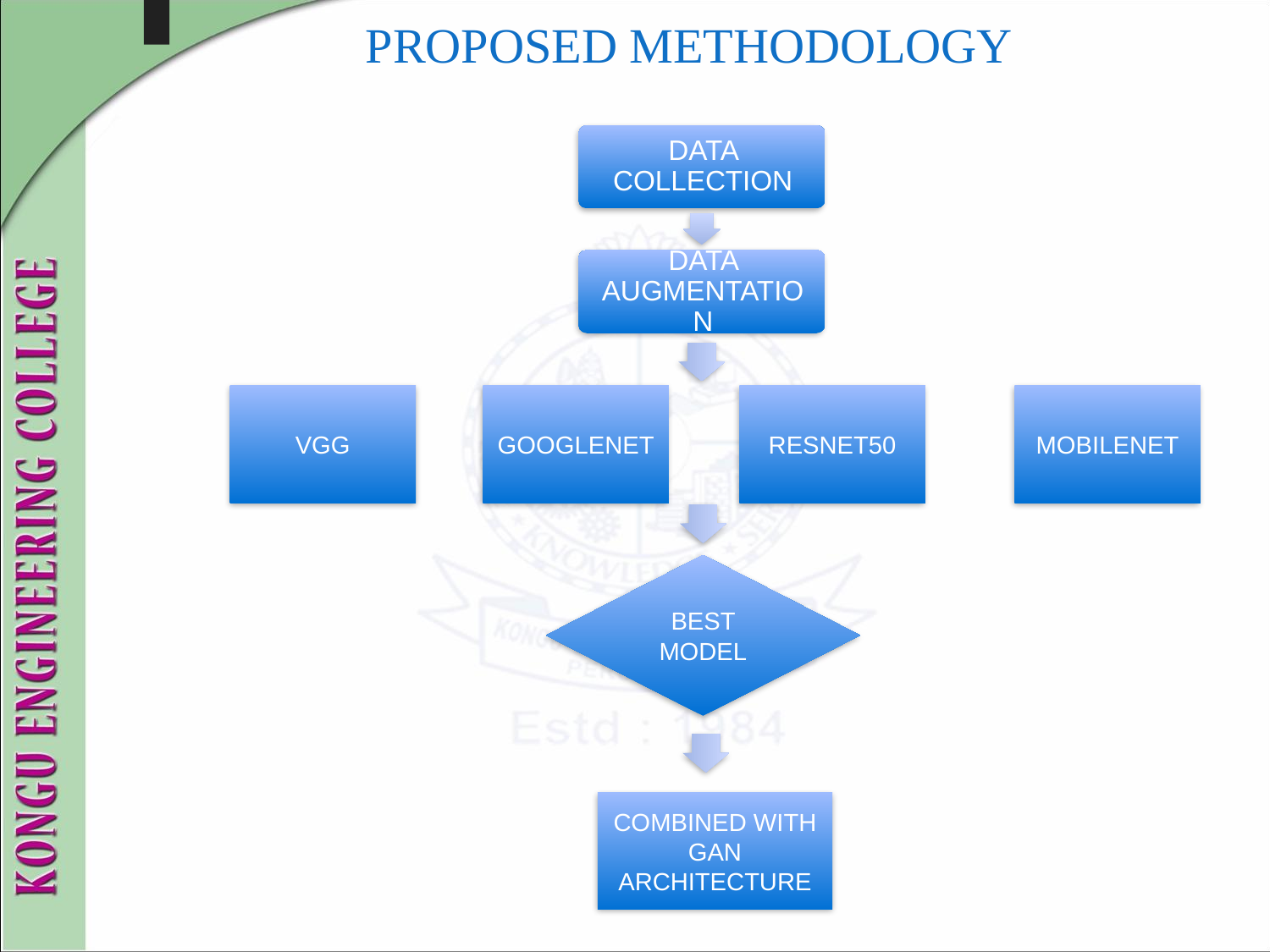

# PROPOSED METHODOLOGY
DATA COLLECTION

DATA AUGMENTATION

MOBILENET
RESNET50
VGG
GOOGLENET

BEST MODEL

COMBINED WITH GAN ARCHITECTURE